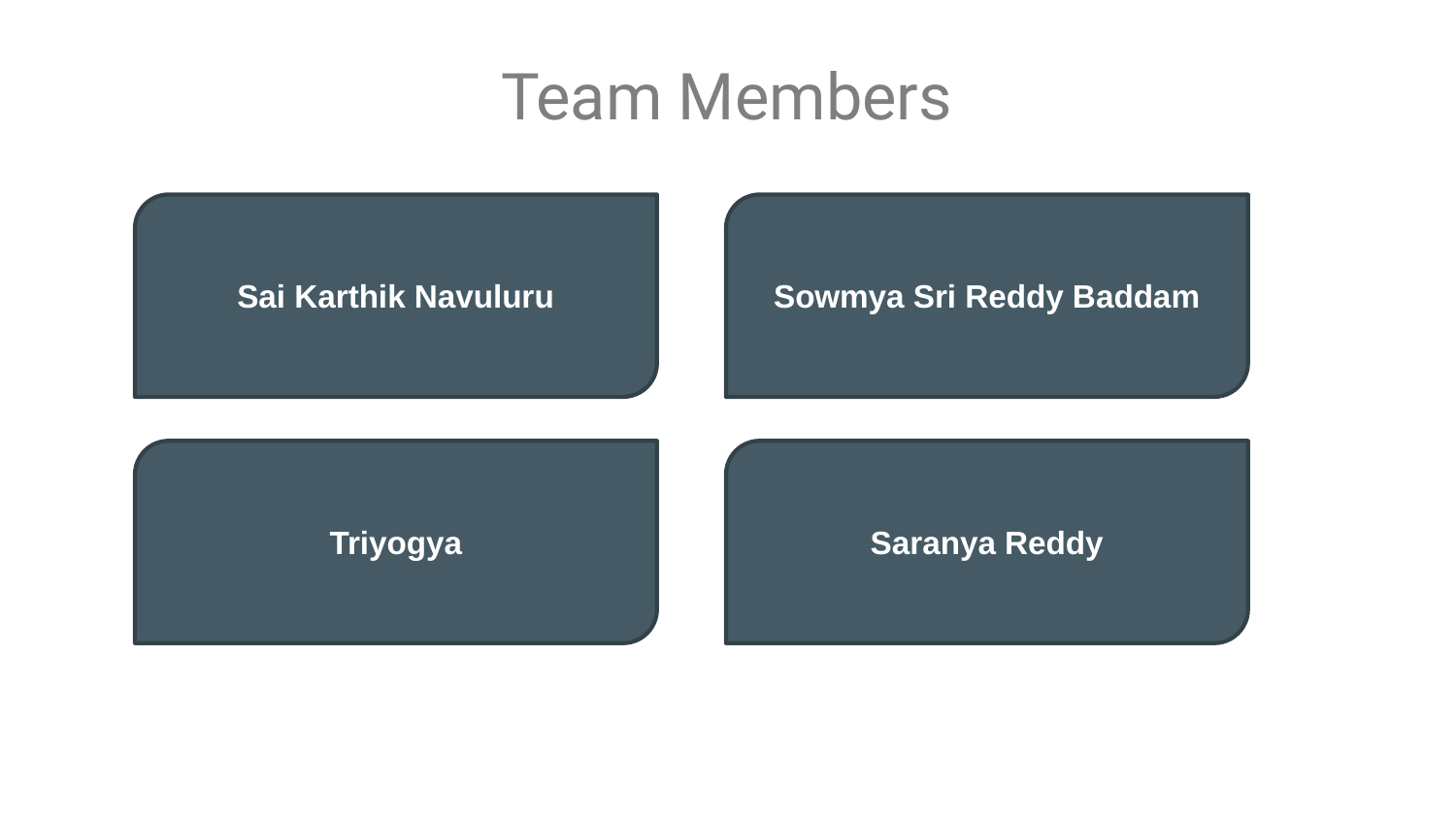

# Team Members
Sowmya Sri Reddy Baddam
Sai Karthik Navuluru
Triyogya
Saranya Reddy